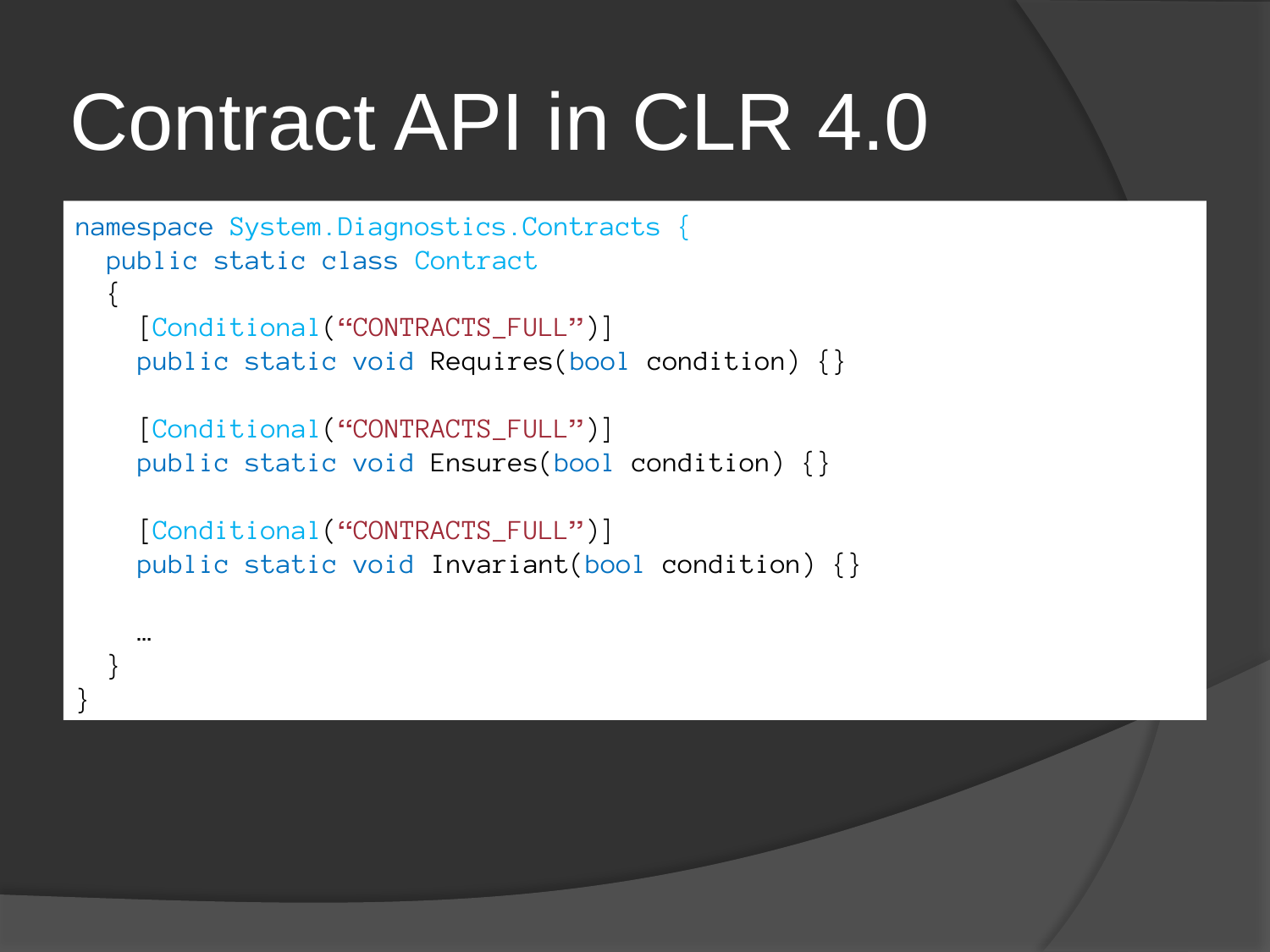

# Contract API in CLR 4.0
namespace System.Diagnostics.Contracts {
  public static class Contract
  {
    [Conditional(“CONTRACTS_FULL”)]
    public static void Requires(bool condition) {}

    [Conditional(“CONTRACTS_FULL”)]
    public static void Ensures(bool condition) {}

    [Conditional(“CONTRACTS_FULL”)]
    public static void Invariant(bool condition) {}

    …
  }
}